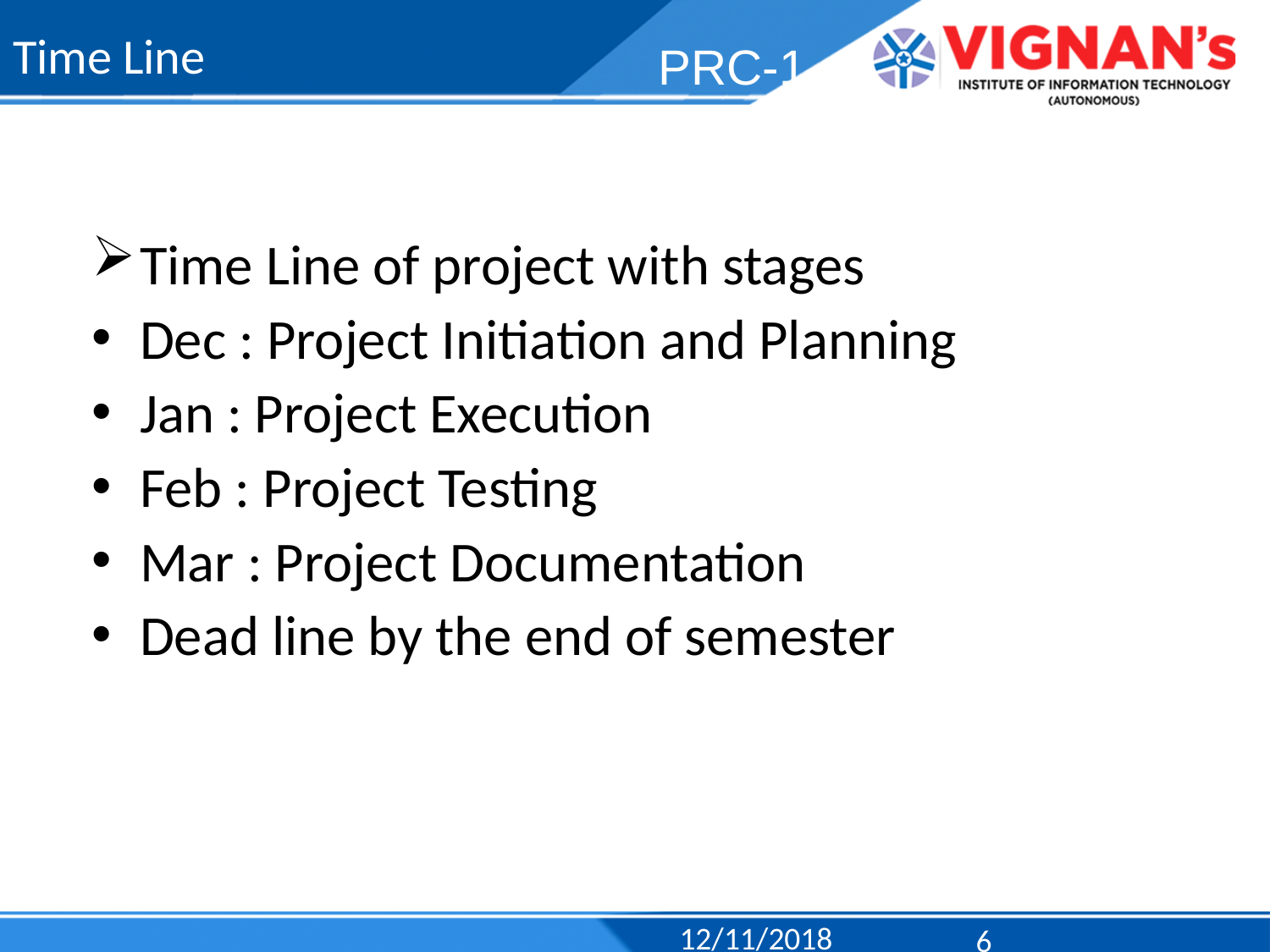

# Time Line
PRC-1
Time Line of project with stages
Dec : Project Initiation and Planning
Jan : Project Execution
Feb : Project Testing
Mar : Project Documentation
Dead line by the end of semester